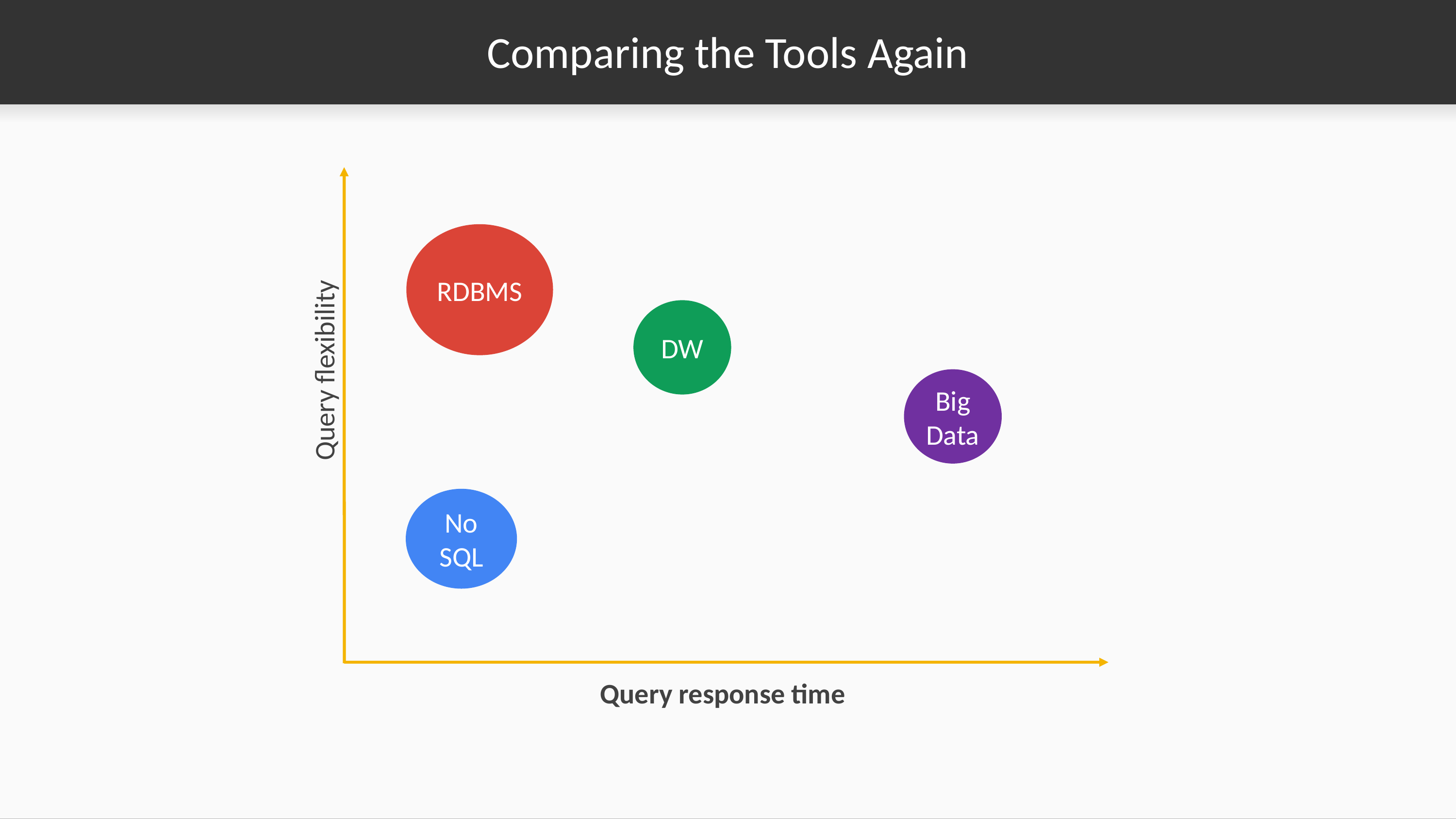

# Comparing the Tools Again

RDBMS
Query flexibility
DW
Big Data
No SQL
Query response time